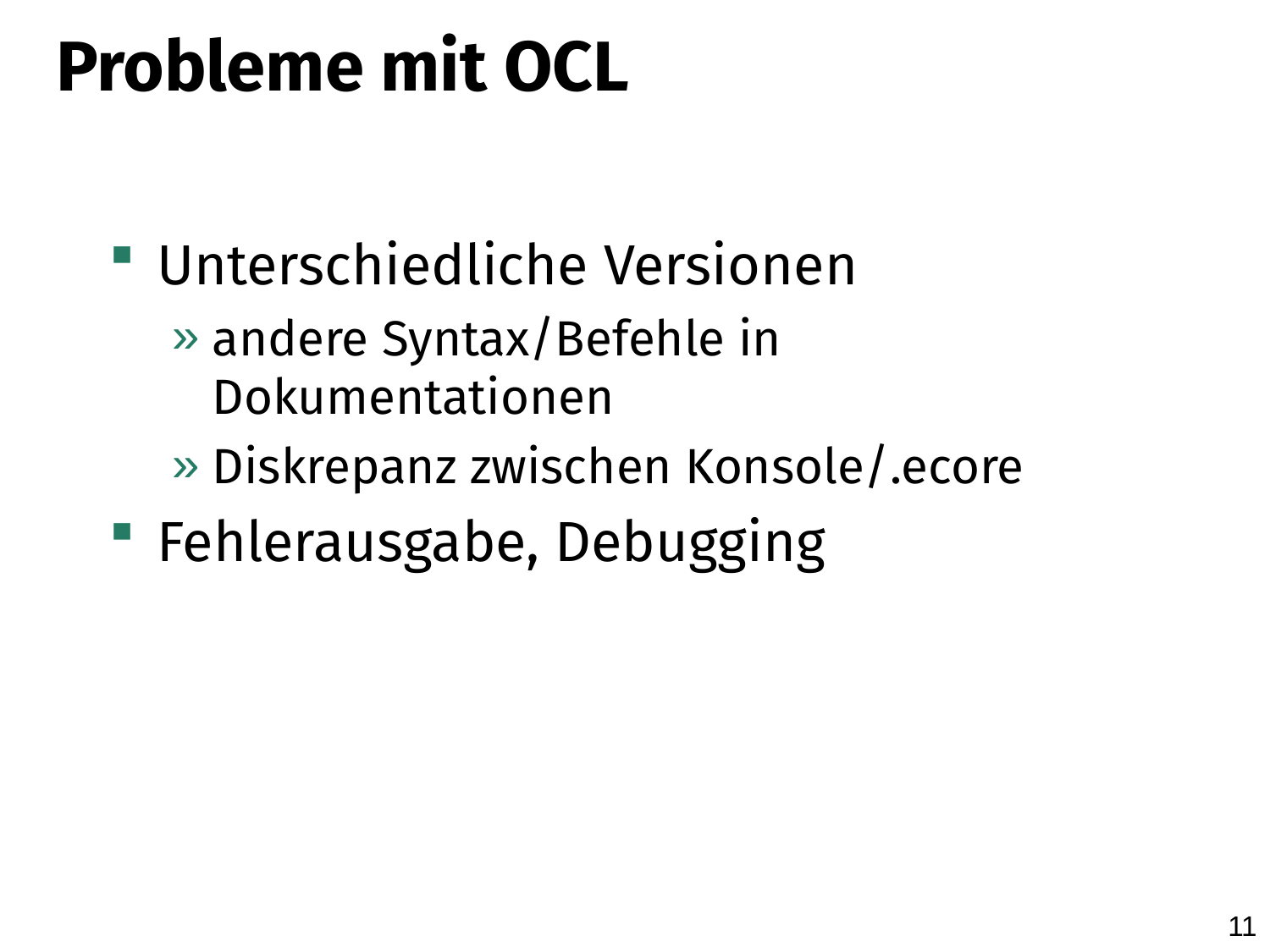

# Probleme mit OCL
Unterschiedliche Versionen
andere Syntax/Befehle in Dokumentationen
Diskrepanz zwischen Konsole/.ecore
Fehlerausgabe, Debugging

11